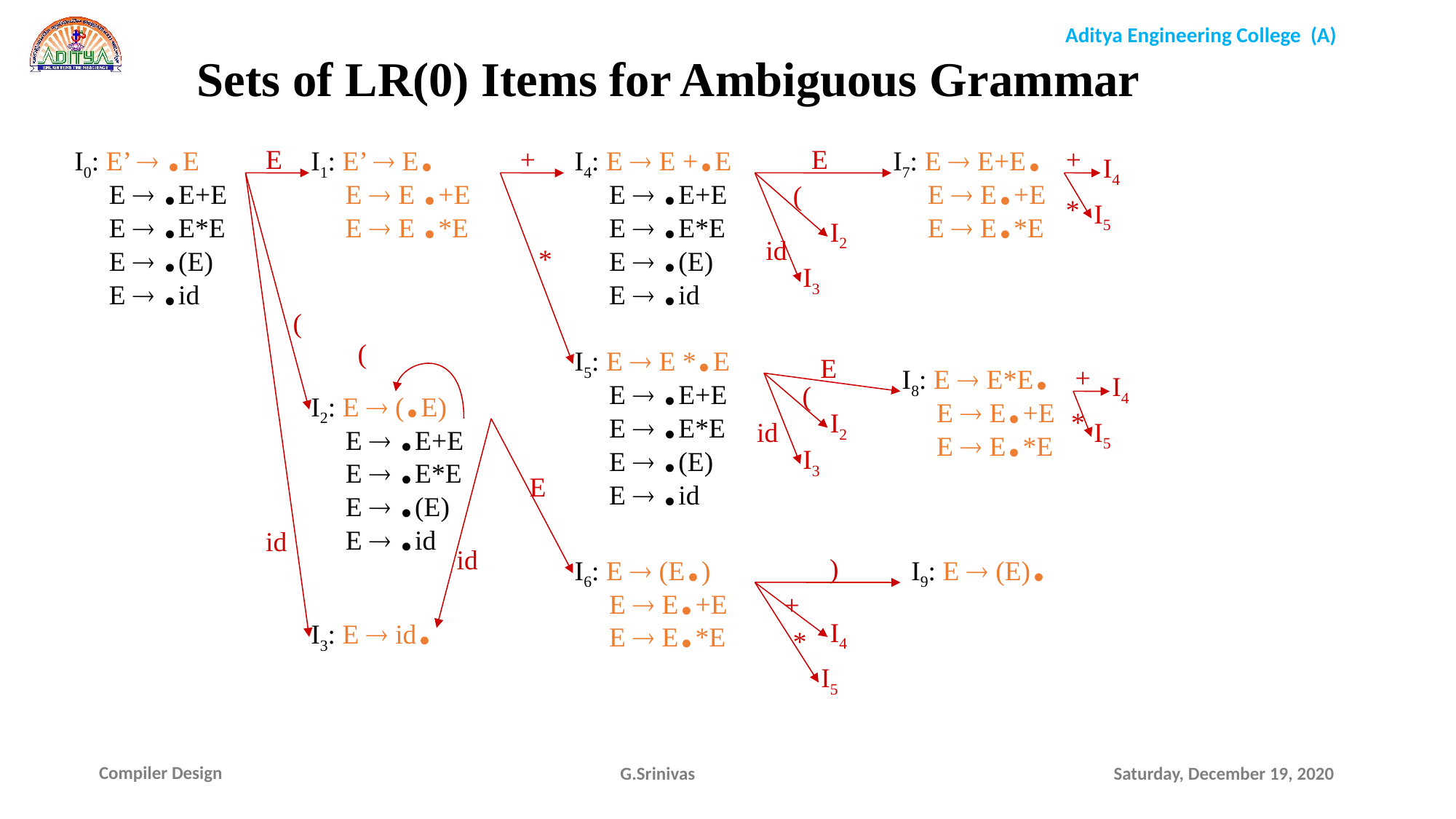

Sets of LR(0) Items for Ambiguous Grammar
E
+
E
+
I4
I1: E’ → E.
     E → E .+E
     E → E .*E
I7: E → E+E.
     E → E.+E
     E → E.*E
I0: E’ → .E
     E → .E+E
     E → .E*E
     E → .(E)
     E → .id
I4: E → E +.E
     E → .E+E
     E → .E*E
     E → .(E)
     E → .id

(
*
I5
I2
id
*
I3
(
(
E
I5: E → E *.E
     E → .E+E
     E → .E*E
     E → .(E)
     E → .id
+
I4
I8: E → E*E.
     E → E.+E
     E → E.*E

(

I2: E → (.E)
     E → .E+E
     E → .E*E
     E → .(E)
     E → .id
*
I2
id
I5

I3
E
id
id
)
I6: E → (E.)
     E → E.+E
     E → E.*E
I9: E → (E).

+
I4
*
I3: E → id.
I5
G.Srinivas
Saturday, December 19, 2020